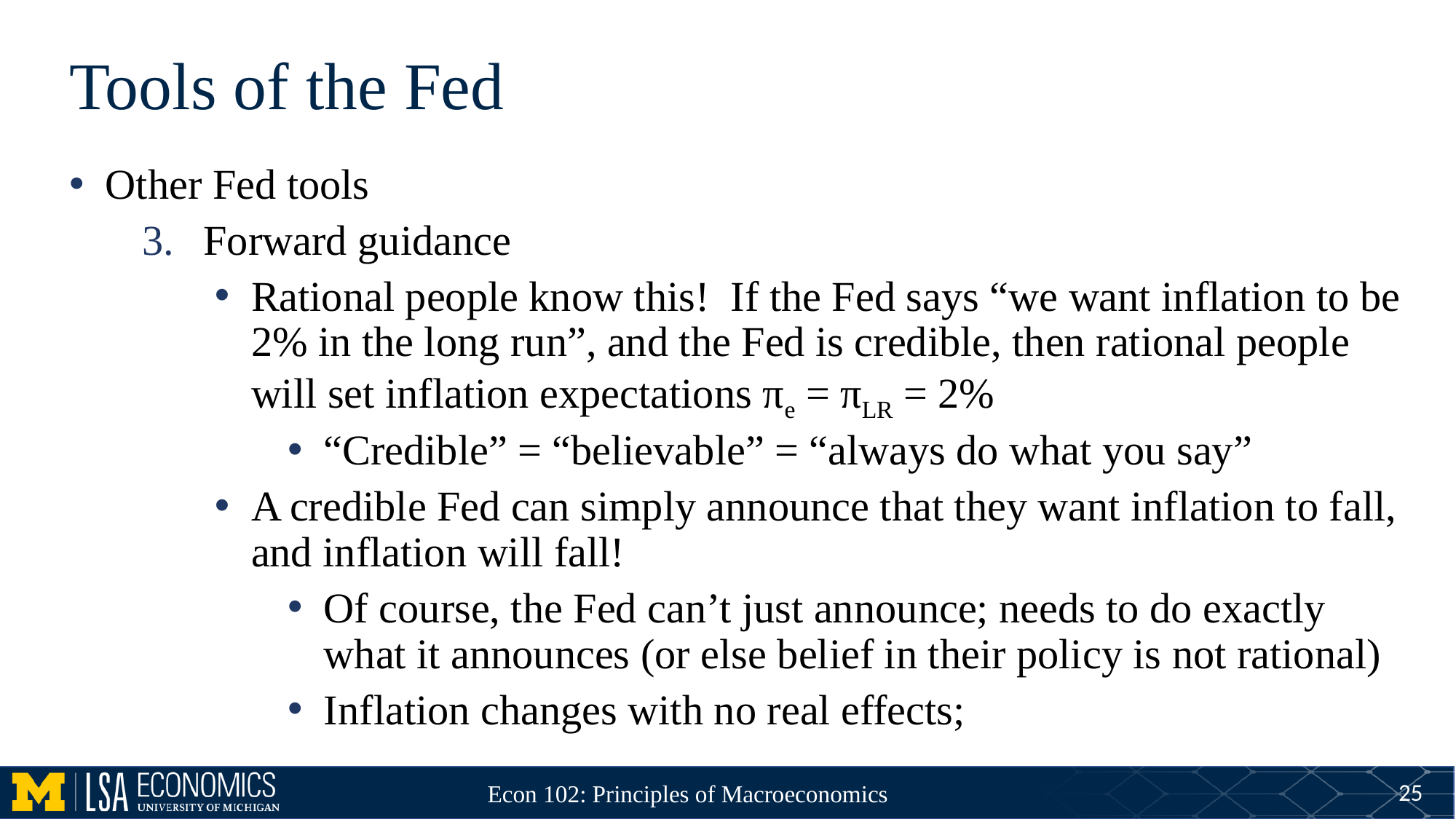

# Tools of the Fed
Other Fed tools
Forward guidance
Rational people know this!  If the Fed says “we want inflation to be 2% in the long run”, and the Fed is credible, then rational people will set inflation expectations πe = πLR = 2%
“Credible” = “believable” = “always do what you say”
A credible Fed can simply announce that they want inflation to fall, and inflation will fall!
Of course, the Fed can’t just announce; needs to do exactly what it announces (or else belief in their policy is not rational)
Inflation changes with no real effects;

25
Econ 102: Principles of Macroeconomics